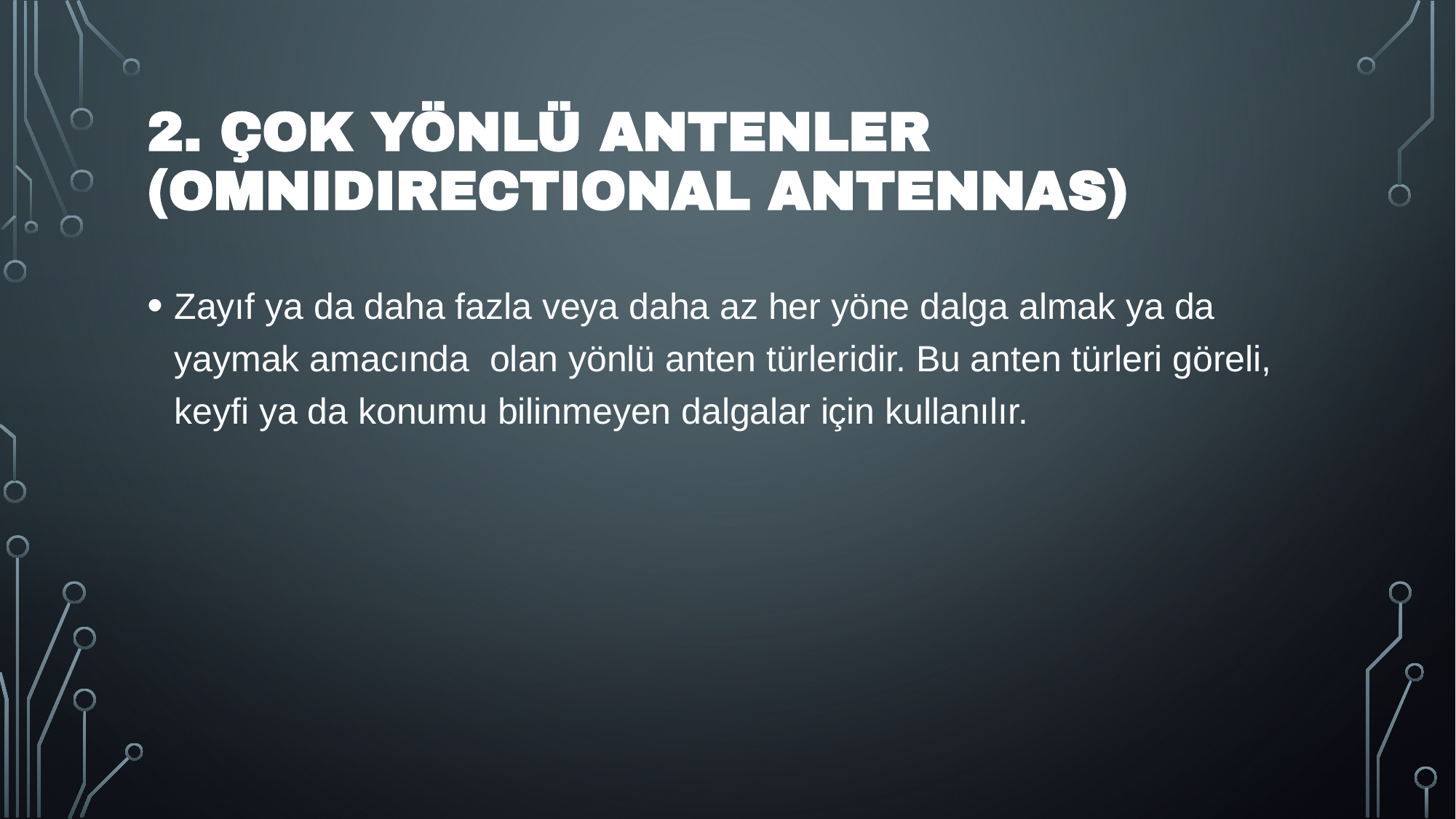

# 2. Çok Yönlü Antenler (Omnıdırectıonal Antennas)
Zayıf ya da daha fazla veya daha az her yöne dalga almak ya da yaymak amacında  olan yönlü anten türleridir. Bu anten türleri göreli, keyfi ya da konumu bilinmeyen dalgalar için kullanılır.